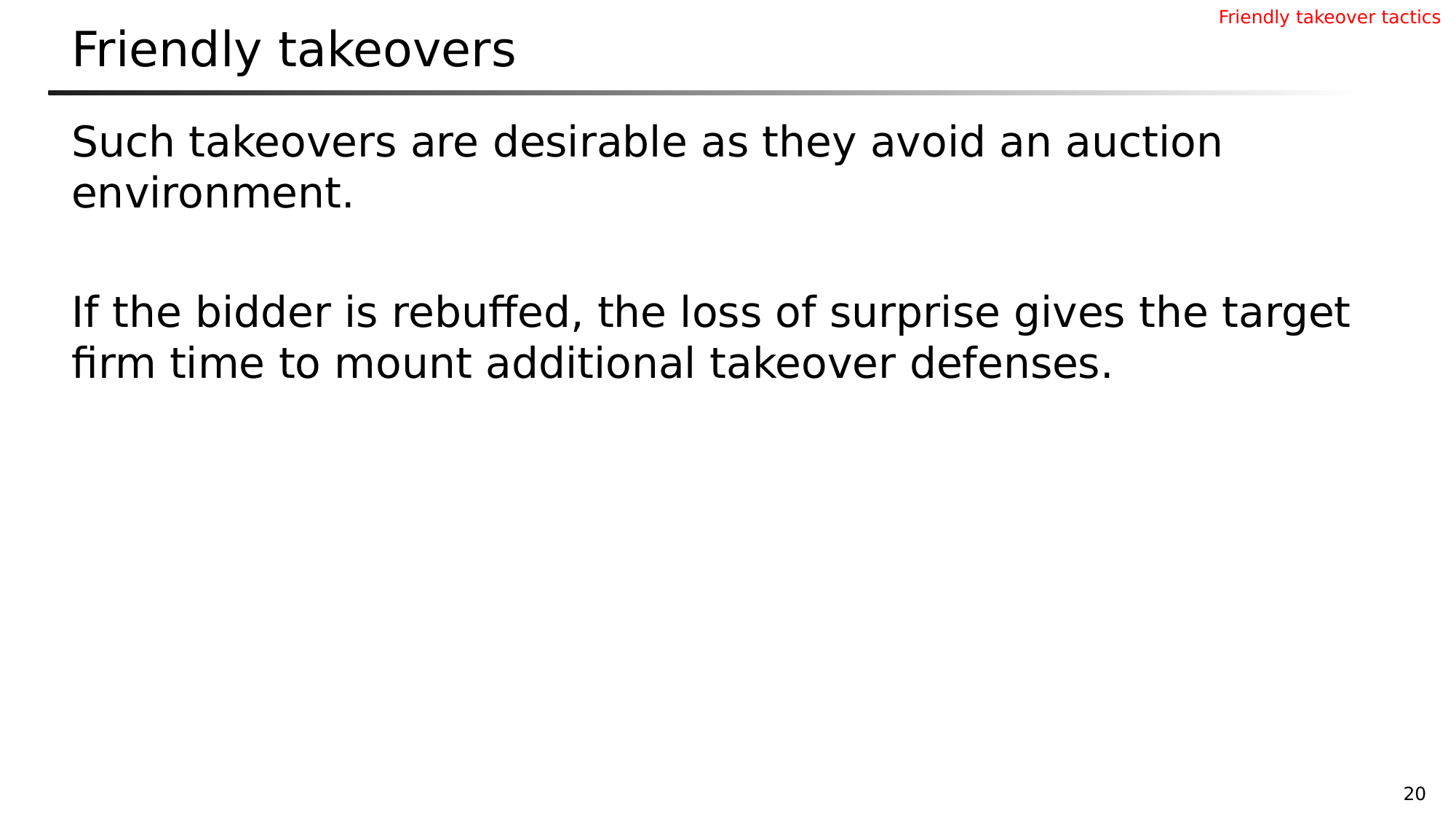

Friendly takeover tactics
# Friendly takeovers
Such takeovers are desirable as they avoid an auction environment.

If the bidder is rebuffed, the loss of surprise gives the target firm time to mount additional takeover defenses.